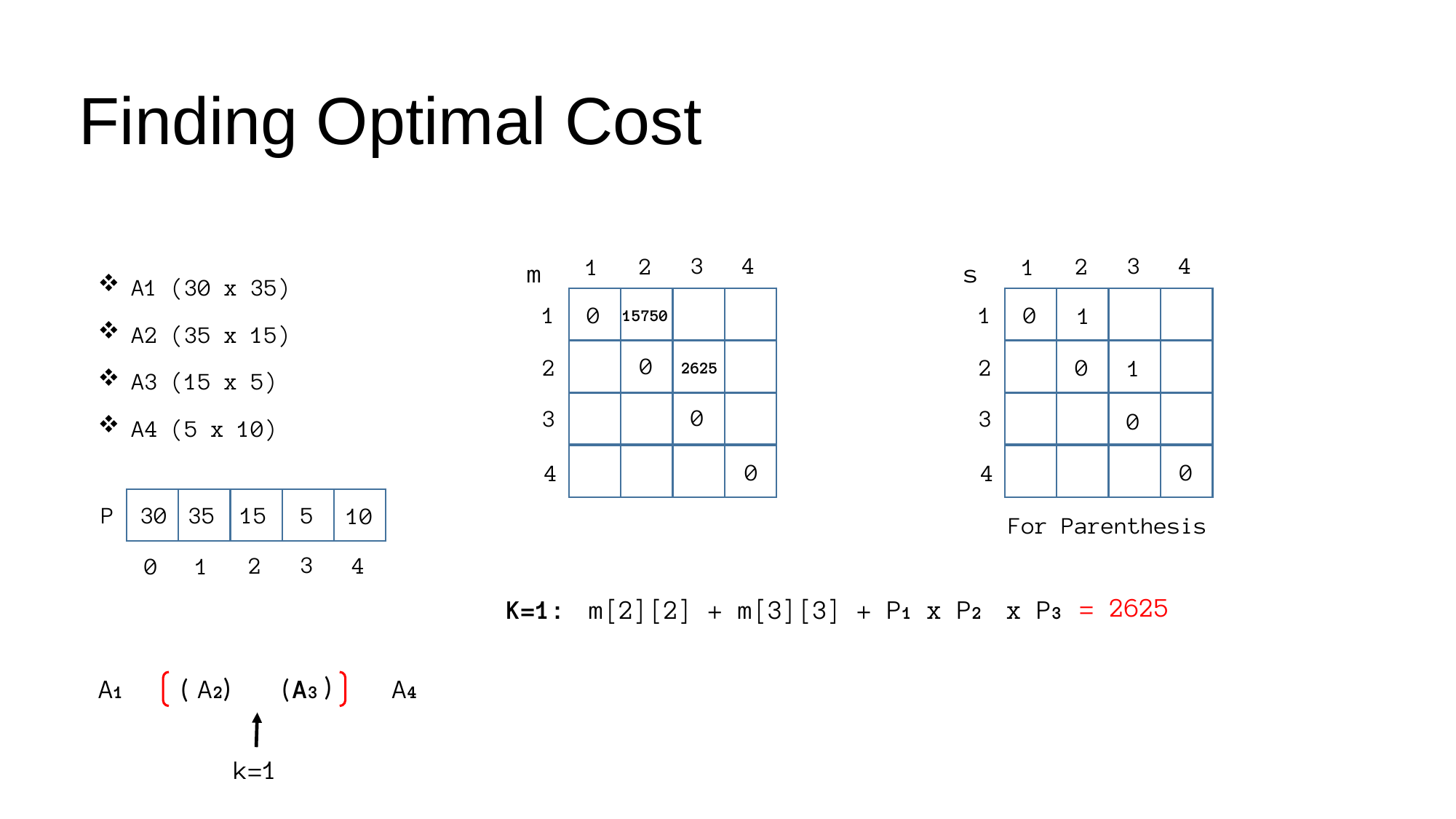

# Finding Optimal Cost
3
3
4
4
2
2
1
1
m
s
A1 (30 x 35)

1
0
1
0
1
15750
A2 (35 x 15)

0
0
2
2
1
2625
A3 (15 x 5)

0
3
3
0
A4 (5 x 10)

0
0
4
4

P
30
35
15
5
10
For Parenthesis
3
4
2
0
1
= 2625
K=1:
m[2][2] + m[3][3] + P1 x P2  x P3
)
)
(
(
A1     A2     A3     A4

k=1